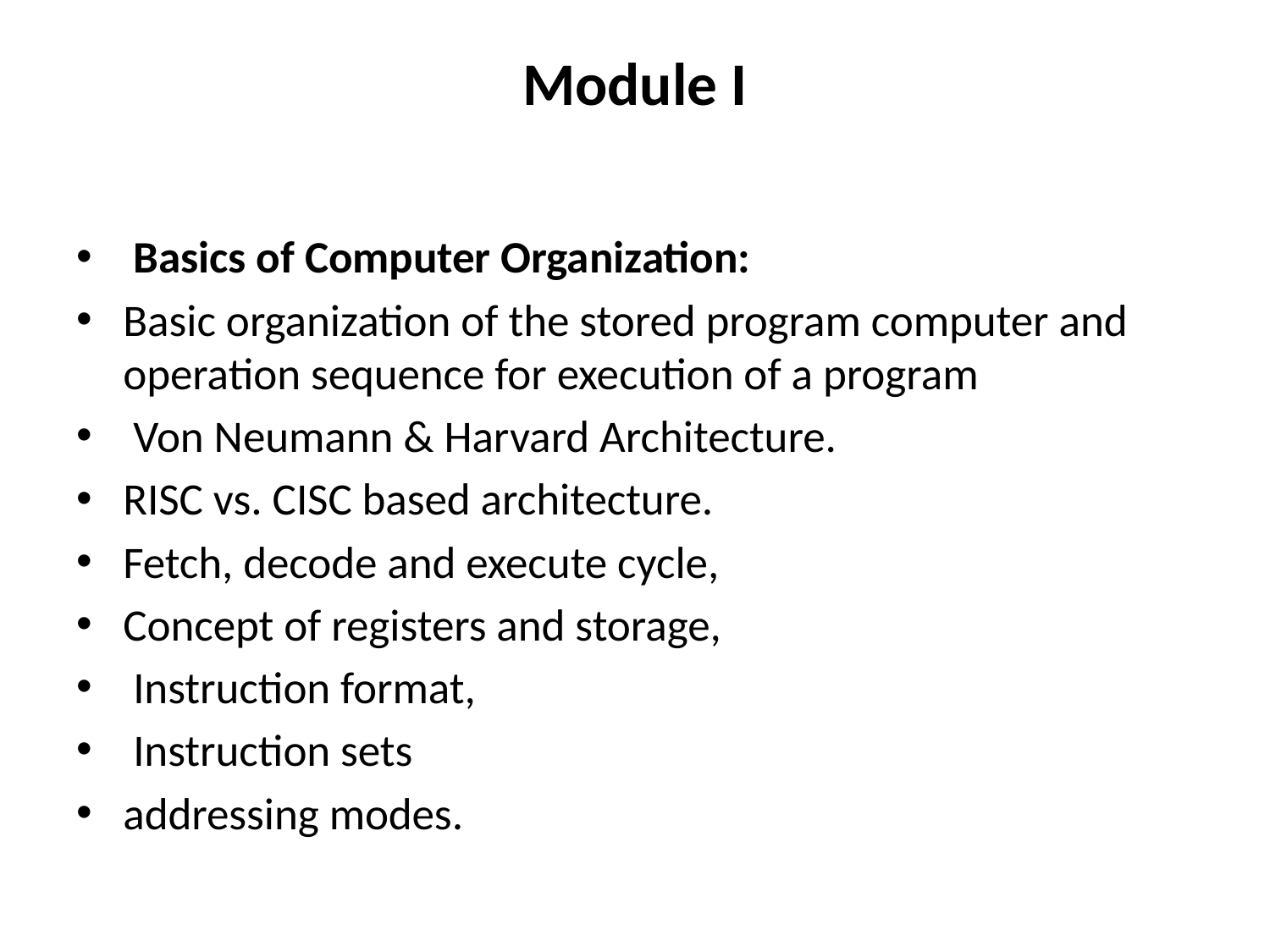

# Module I
 Basics of Computer Organization:
Basic organization of the stored program computer and operation sequence for execution of a program
 Von Neumann & Harvard Architecture.
RISC vs. CISC based architecture.
Fetch, decode and execute cycle,
Concept of registers and storage,
 Instruction format,
 Instruction sets
addressing modes.